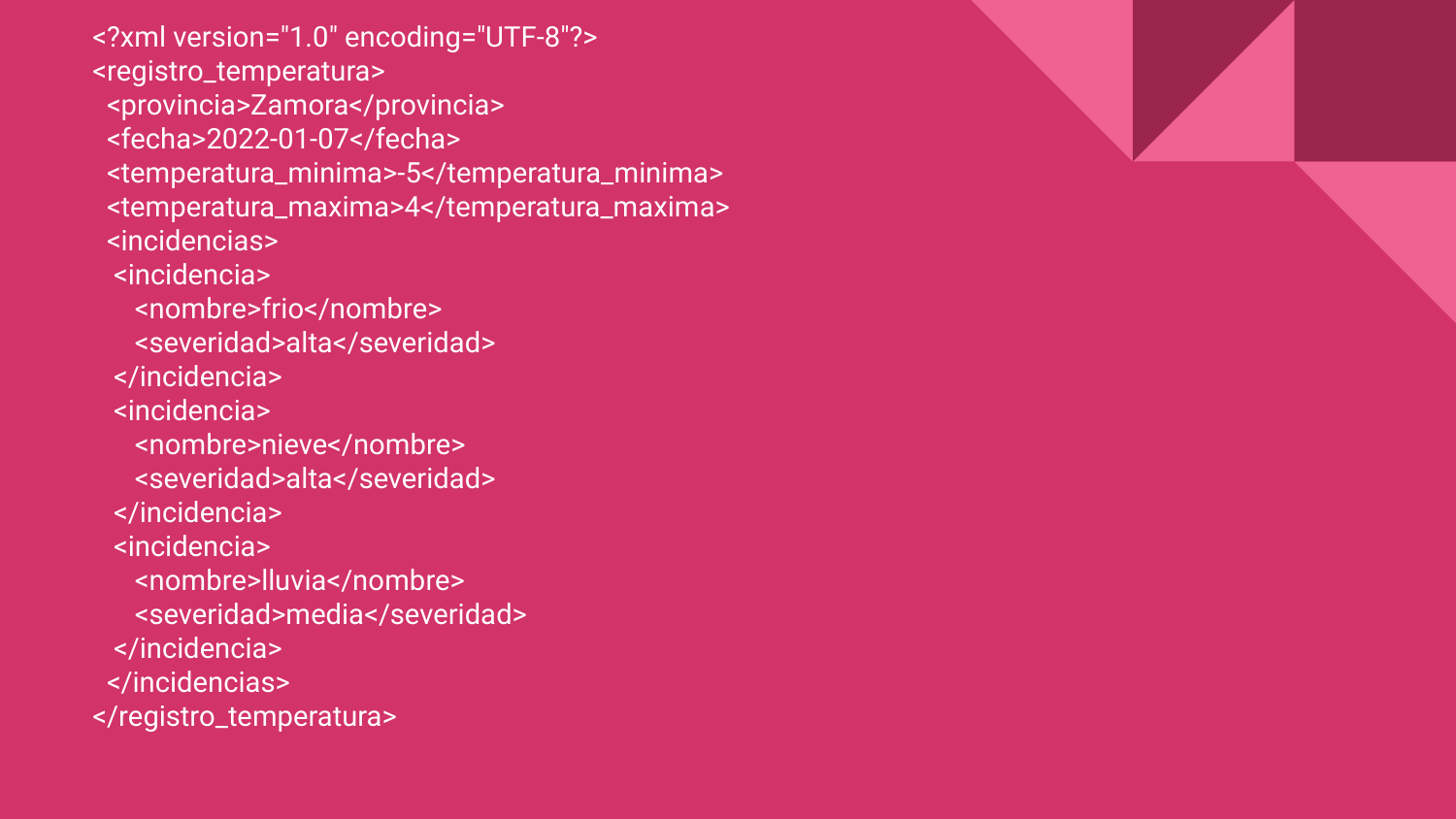

# ﻿<?xml version="1.0" encoding="UTF-8"?>
<registro_temperatura>
  <provincia>Zamora</provincia>
  <fecha>2022-01-07</fecha>
  <temperatura_minima>-5</temperatura_minima>
  <temperatura_maxima>4</temperatura_maxima>
  <incidencias>
   <incidencia>
      <nombre>frio</nombre>
      <severidad>alta</severidad>
   </incidencia>
   <incidencia>
      <nombre>nieve</nombre>
      <severidad>alta</severidad>
   </incidencia>
   <incidencia>
      <nombre>lluvia</nombre>
      <severidad>media</severidad>
   </incidencia>
  </incidencias>
</registro_temperatura>